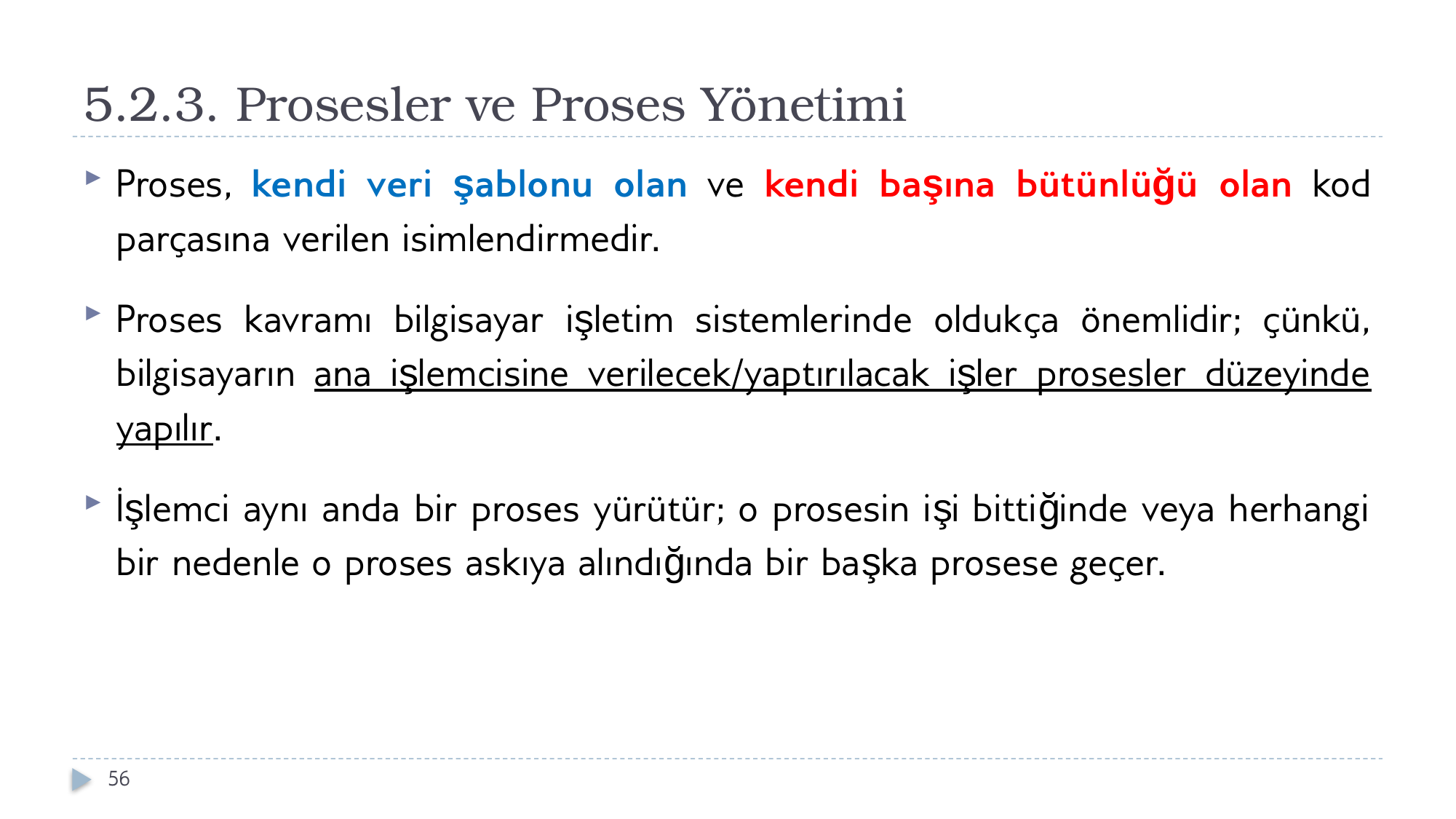

# 5.2.3. Prosesler ve Proses Yönetimi
Proses, kendi veri şablonu olan ve kendi başına bütünlüğü olan kod parçasına verilen isimlendirmedir.
Proses kavramı bilgisayar işletim sistemlerinde oldukça önemlidir; çünkü, bilgisayarın ana işlemcisine verilecek/yaptırılacak işler prosesler düzeyinde ya­pılır.
İşlemci aynı anda bir proses yürütür; o prosesin işi bittiğinde veya herhangi bir nedenle o proses askıya alındığında bir başka prosese geçer.
56